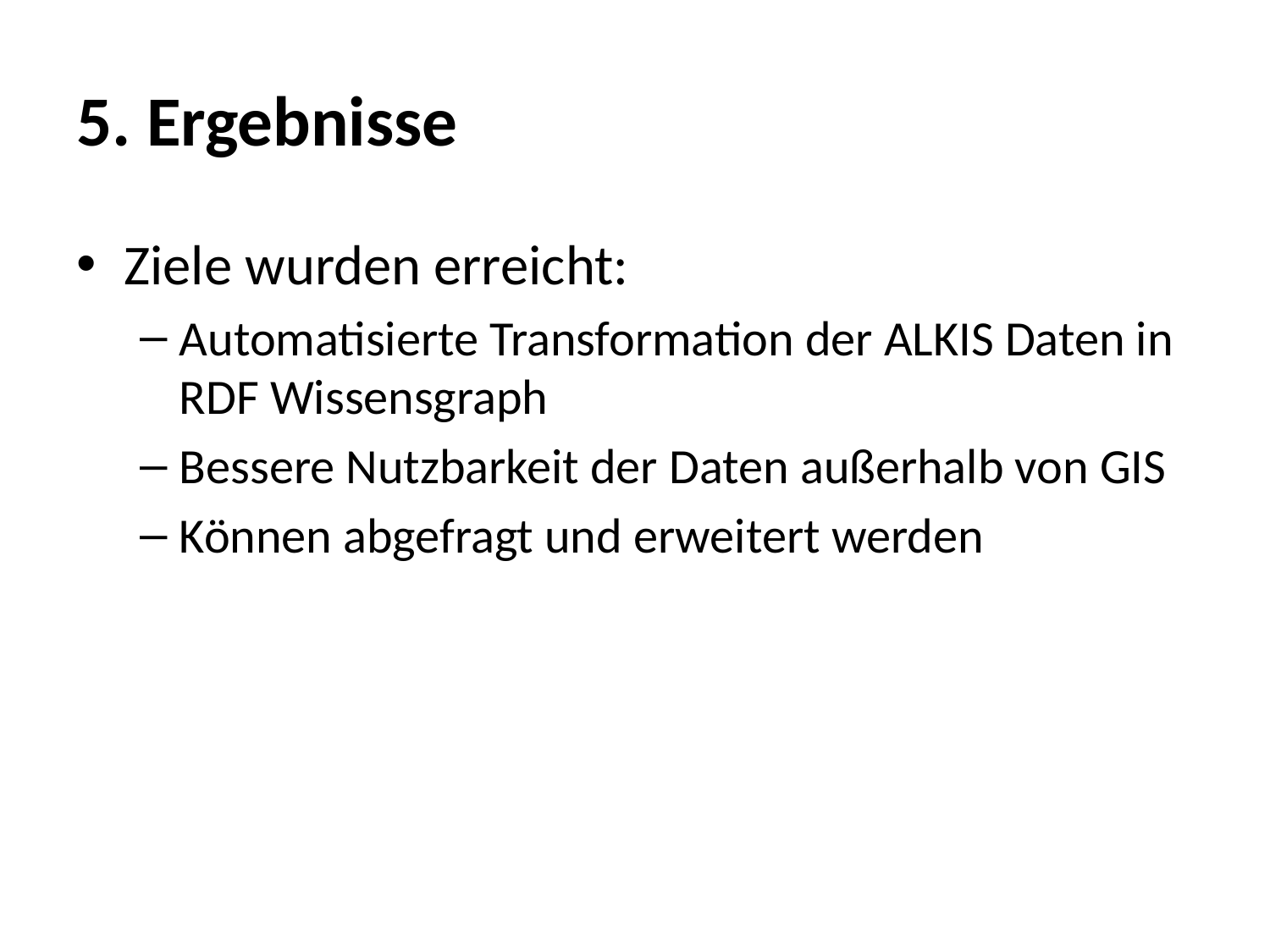

# 5. Ergebnisse
Ziele wurden erreicht:
Automatisierte Transformation der ALKIS Daten in RDF Wissensgraph
Bessere Nutzbarkeit der Daten außerhalb von GIS
Können abgefragt und erweitert werden